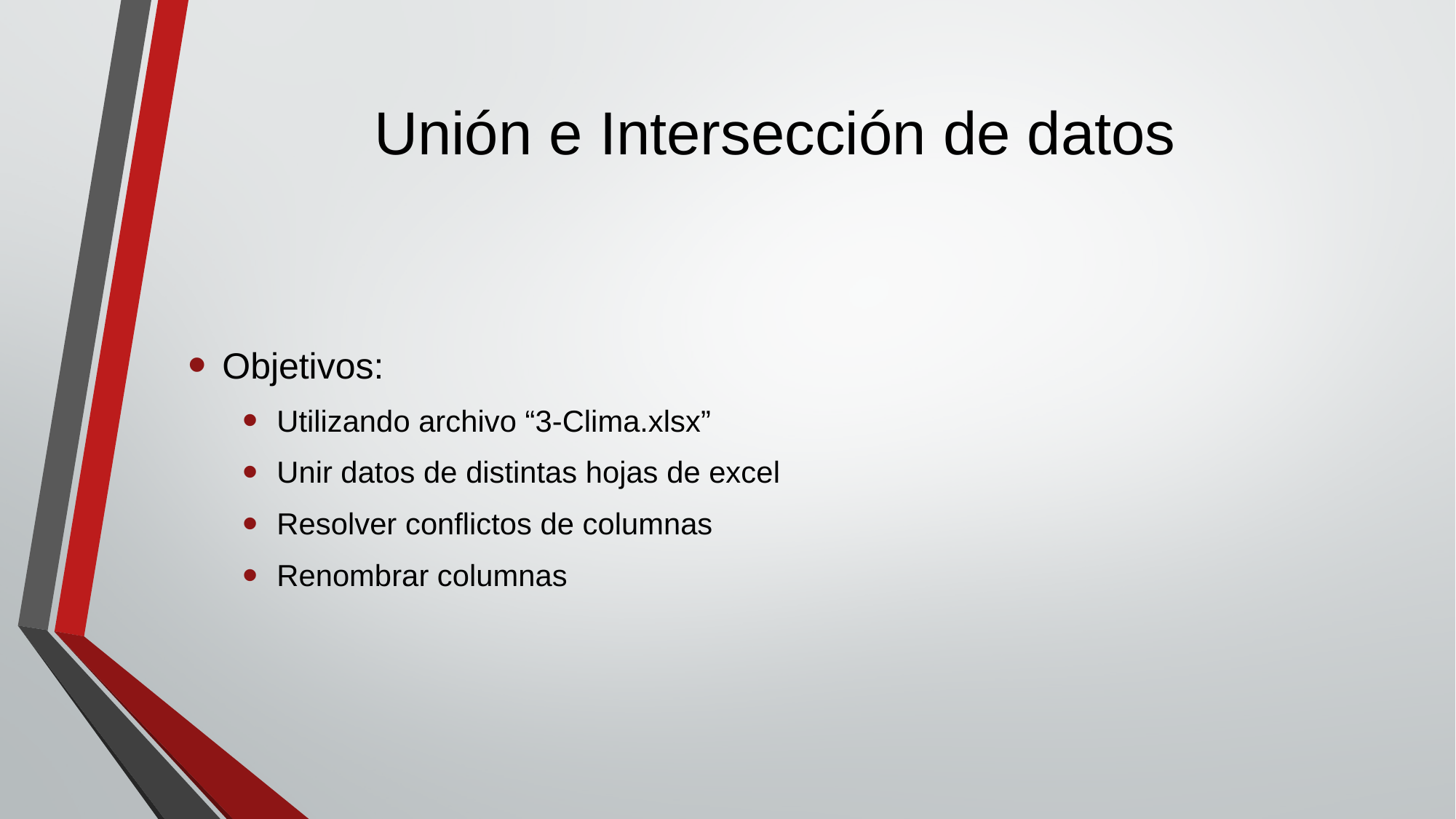

# Unión e Intersección de datos
Objetivos:
Utilizando archivo “3-Clima.xlsx”
Unir datos de distintas hojas de excel
Resolver conflictos de columnas
Renombrar columnas